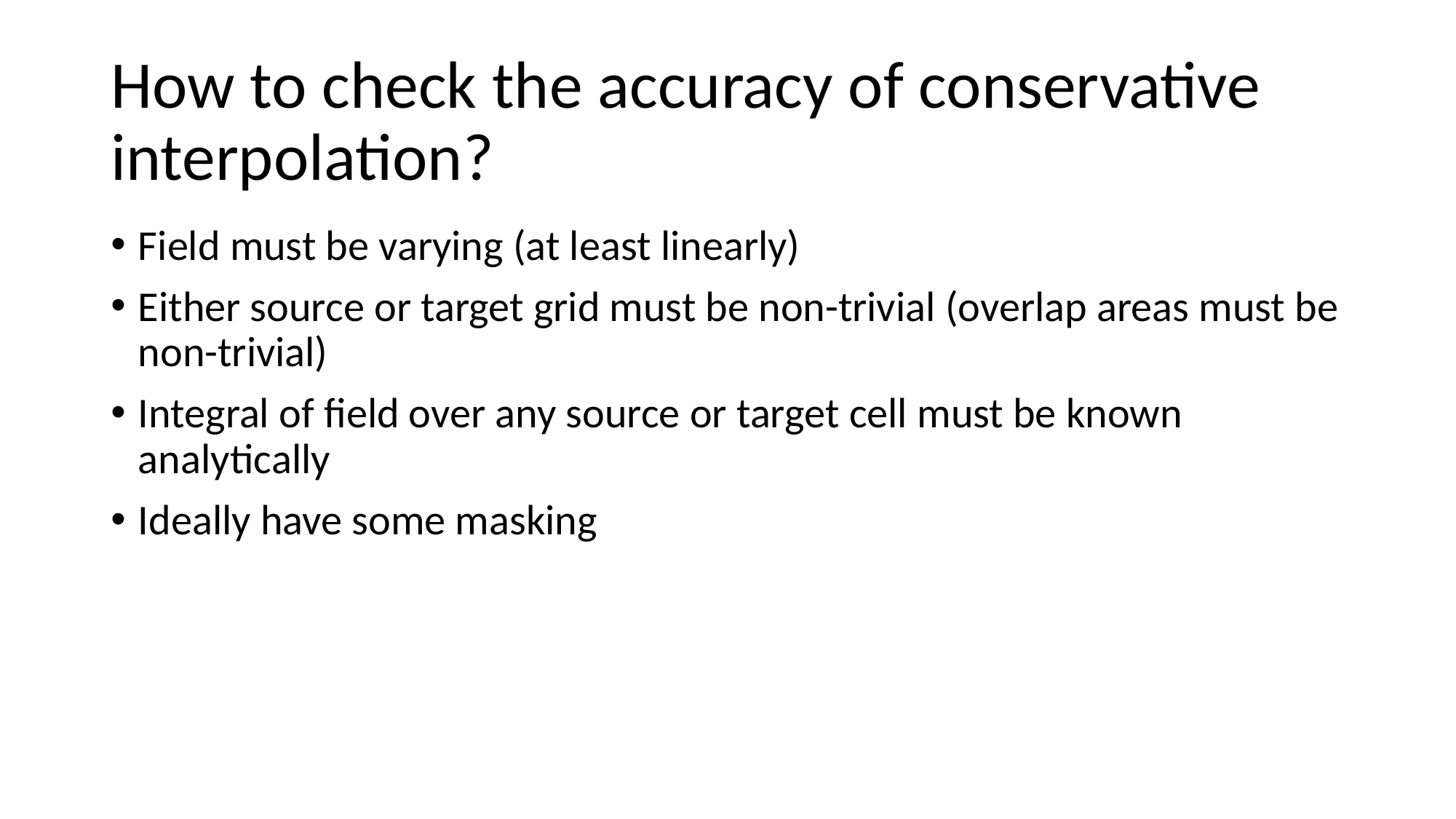

# How to check the accuracy of conservative interpolation?
Field must be varying (at least linearly)
Either source or target grid must be non-trivial (overlap areas must be non-trivial)
Integral of field over any source or target cell must be known analytically
Ideally have some masking